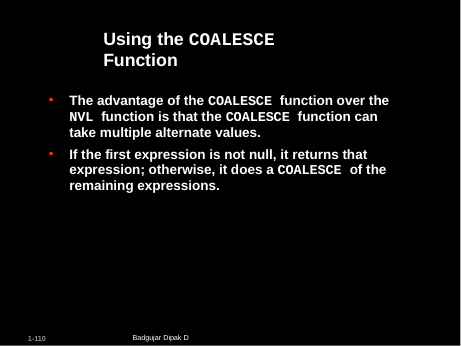

# Using the COALESCE Function
The advantage of the COALESCE function over the  NVL function is that the COALESCE function can  take multiple alternate values.
If the first expression is not null, it returns that  expression; otherwise, it does a COALESCE of the  remaining expressions.
Badgujar Dipak D
1-110